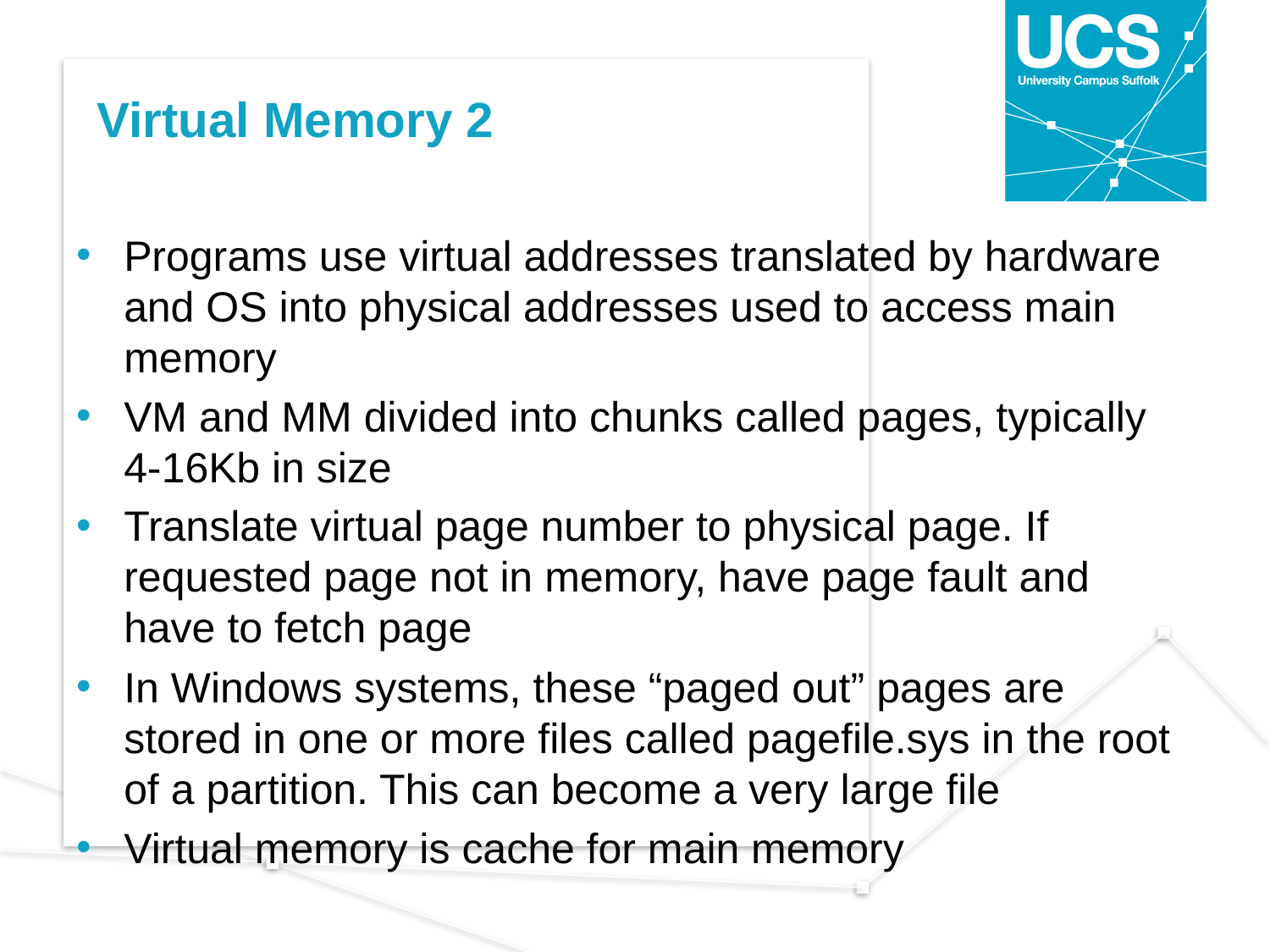

# Virtual Memory 2
Programs use virtual addresses translated by hardware and OS into physical addresses used to access main memory
VM and MM divided into chunks called pages, typically 4-16Kb in size
Translate virtual page number to physical page. If requested page not in memory, have page fault and have to fetch page
In Windows systems, these “paged out” pages are stored in one or more files called pagefile.sys in the root of a partition. This can become a very large file
Virtual memory is cache for main memory